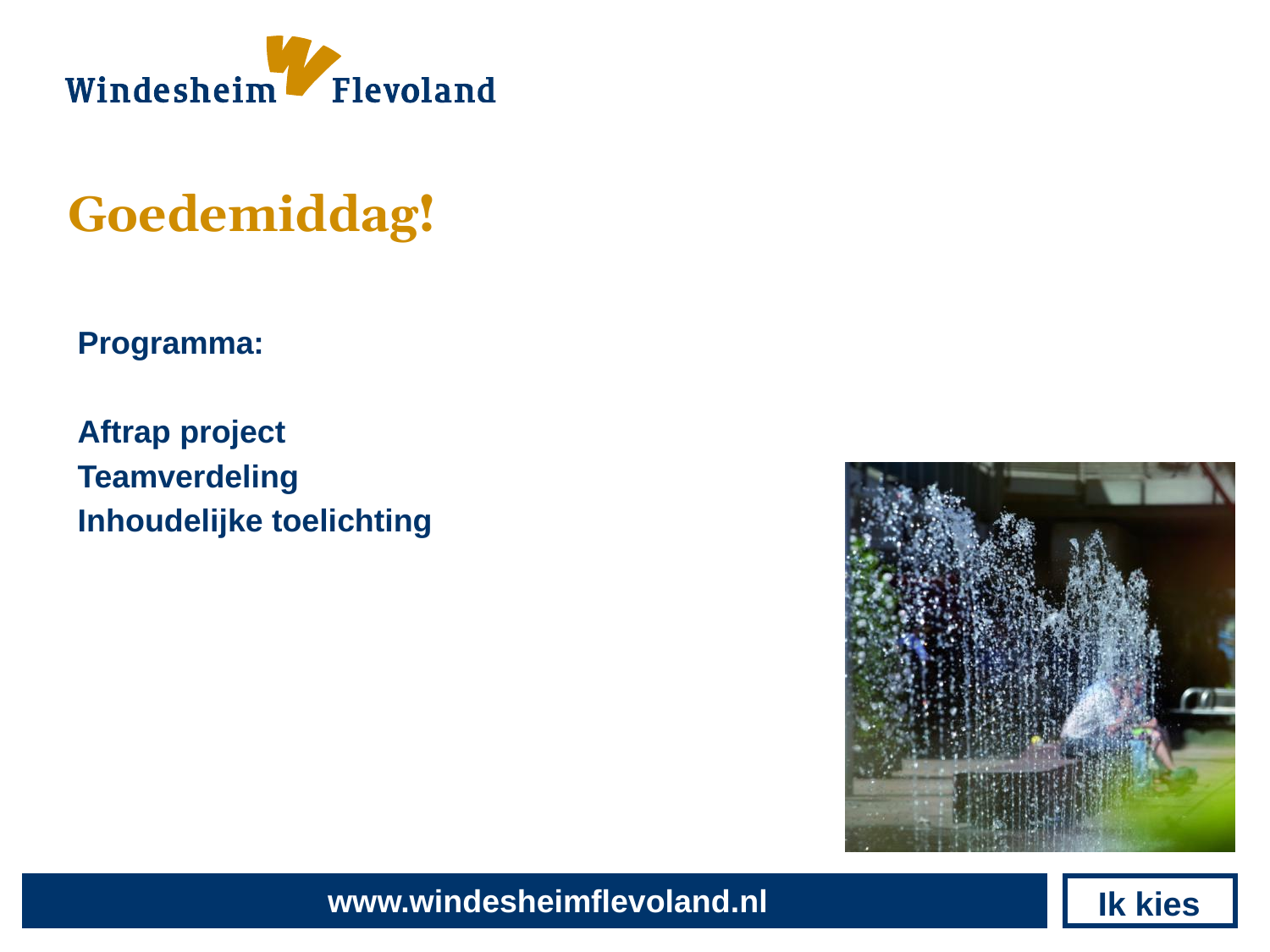

# Goedemiddag!
Programma:

Aftrap project
Teamverdeling
Inhoudelijke toelichting